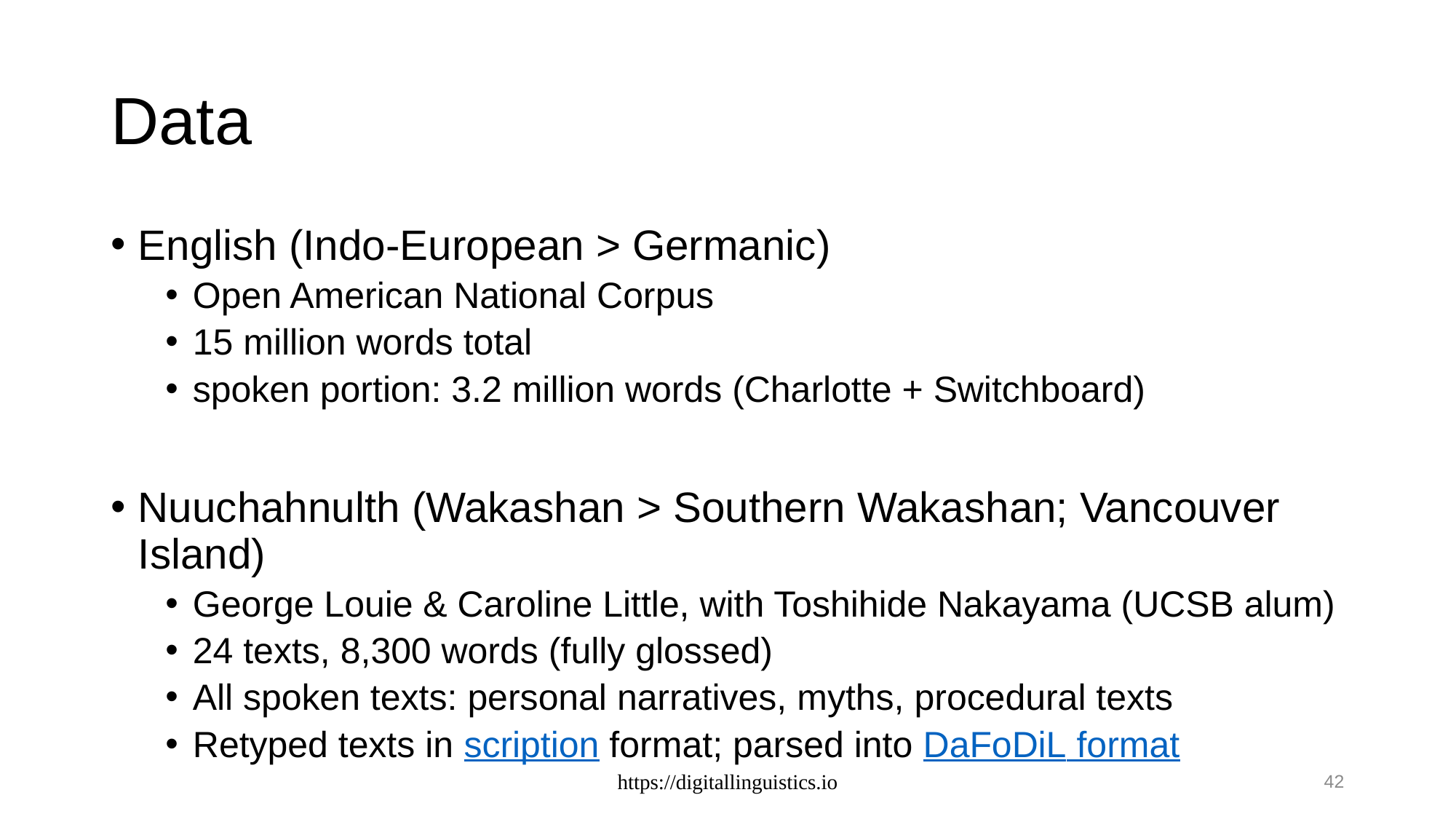

# Data
English (Indo-European > Germanic)
Open American National Corpus
15 million words total
spoken portion: 3.2 million words (Charlotte + Switchboard)

Nuuchahnulth (Wakashan > Southern Wakashan; Vancouver Island)
George Louie & Caroline Little, with Toshihide Nakayama (UCSB alum)
24 texts, 8,300 words (fully glossed)
All spoken texts: personal narratives, myths, procedural texts
Retyped texts in scription format; parsed into DaFoDiL format
https://digitallinguistics.io
42